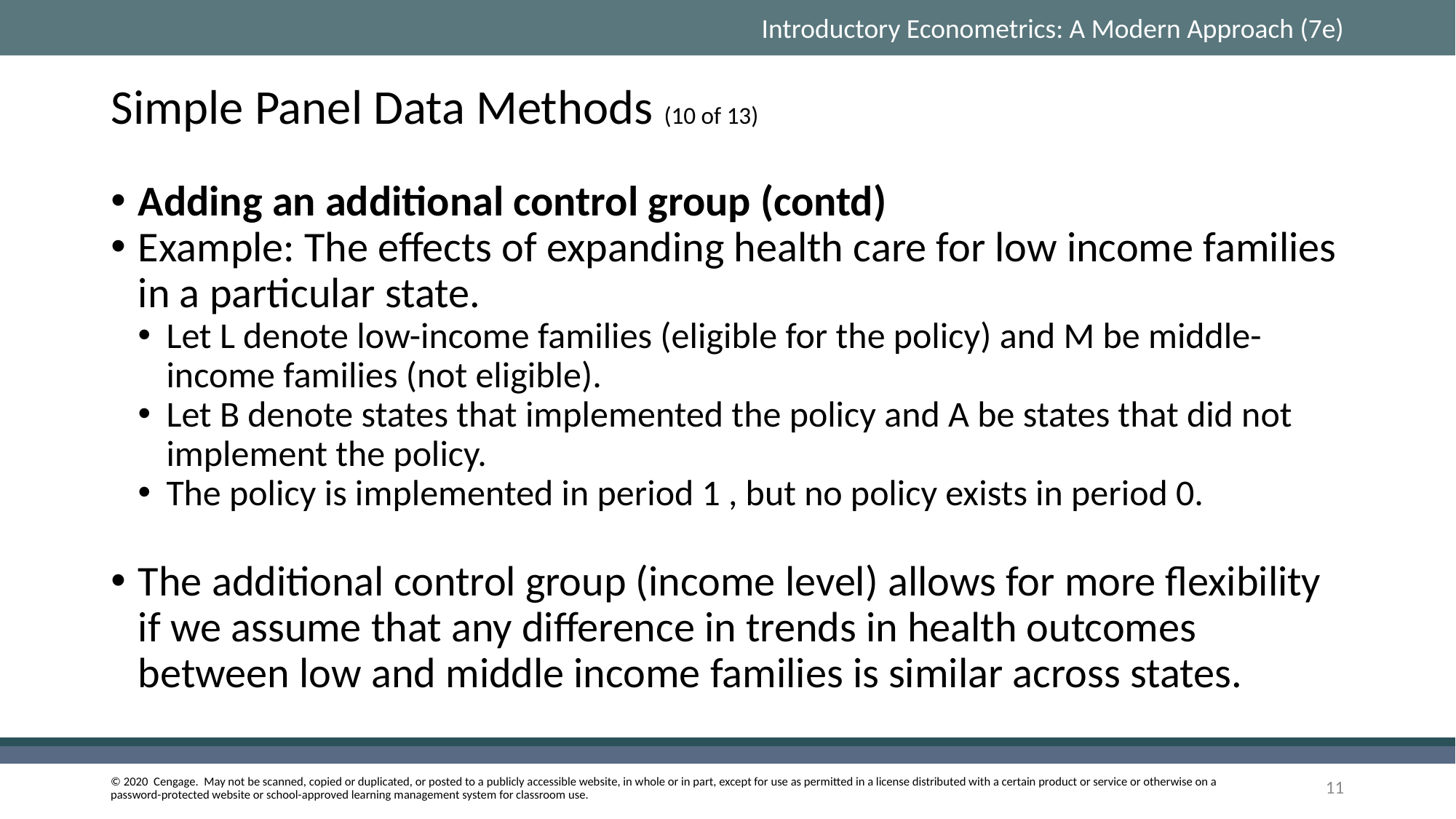

# Simple Panel Data Methods (10 of 13)
Adding an additional control group (contd)
Example: The effects of expanding health care for low income families in a particular state.
Let L denote low-income families (eligible for the policy) and M be middle-income families (not eligible).
Let B denote states that implemented the policy and A be states that did not implement the policy.
The policy is implemented in period 1 , but no policy exists in period 0.

The additional control group (income level) allows for more flexibility if we assume that any difference in trends in health outcomes between low and middle income families is similar across states.

11